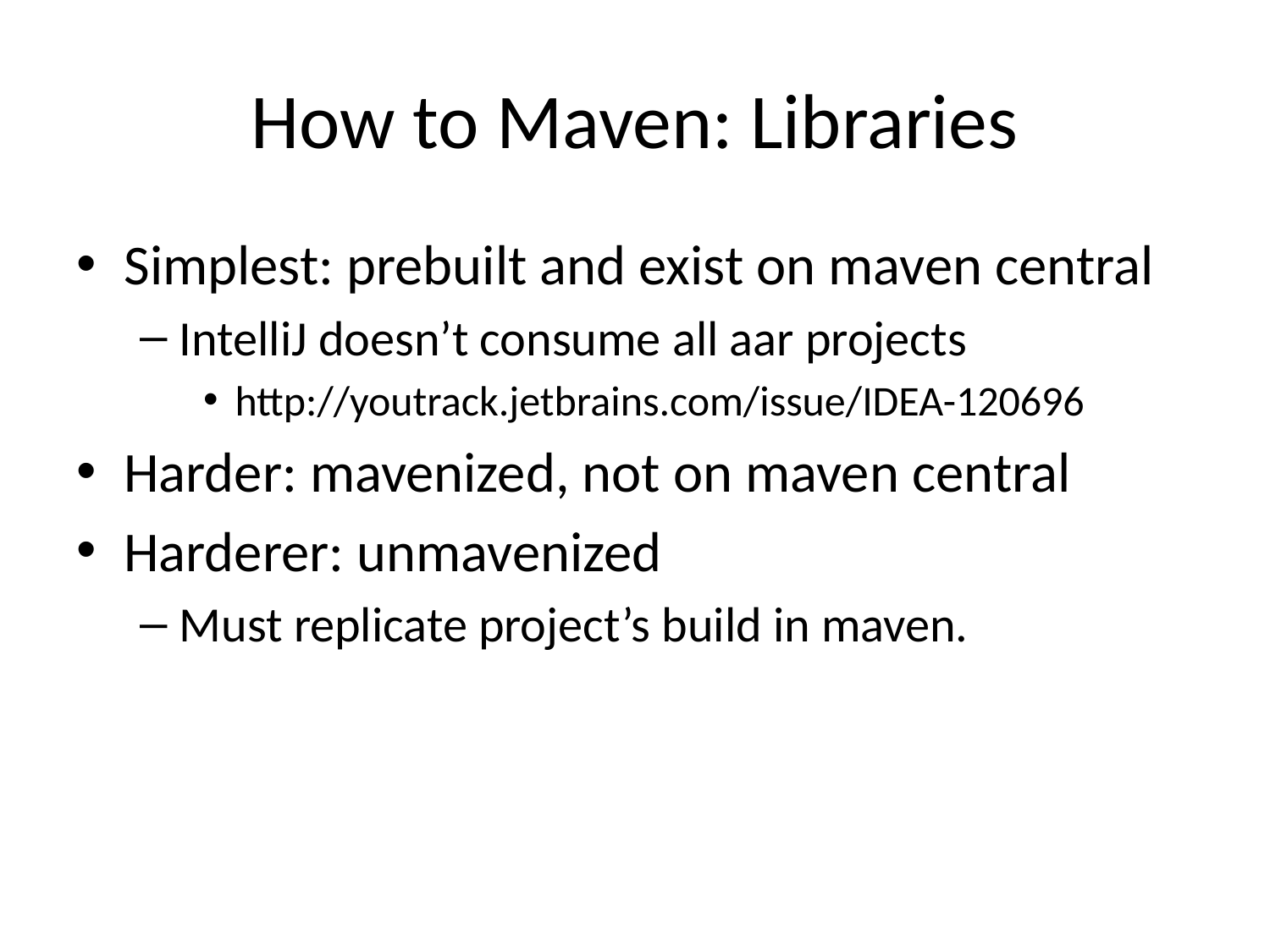

# How to Maven: Libraries
Simplest: prebuilt and exist on maven central
IntelliJ doesn’t consume all aar projects
http://youtrack.jetbrains.com/issue/IDEA-120696
Harder: mavenized, not on maven central
Harderer: unmavenized
Must replicate project’s build in maven.